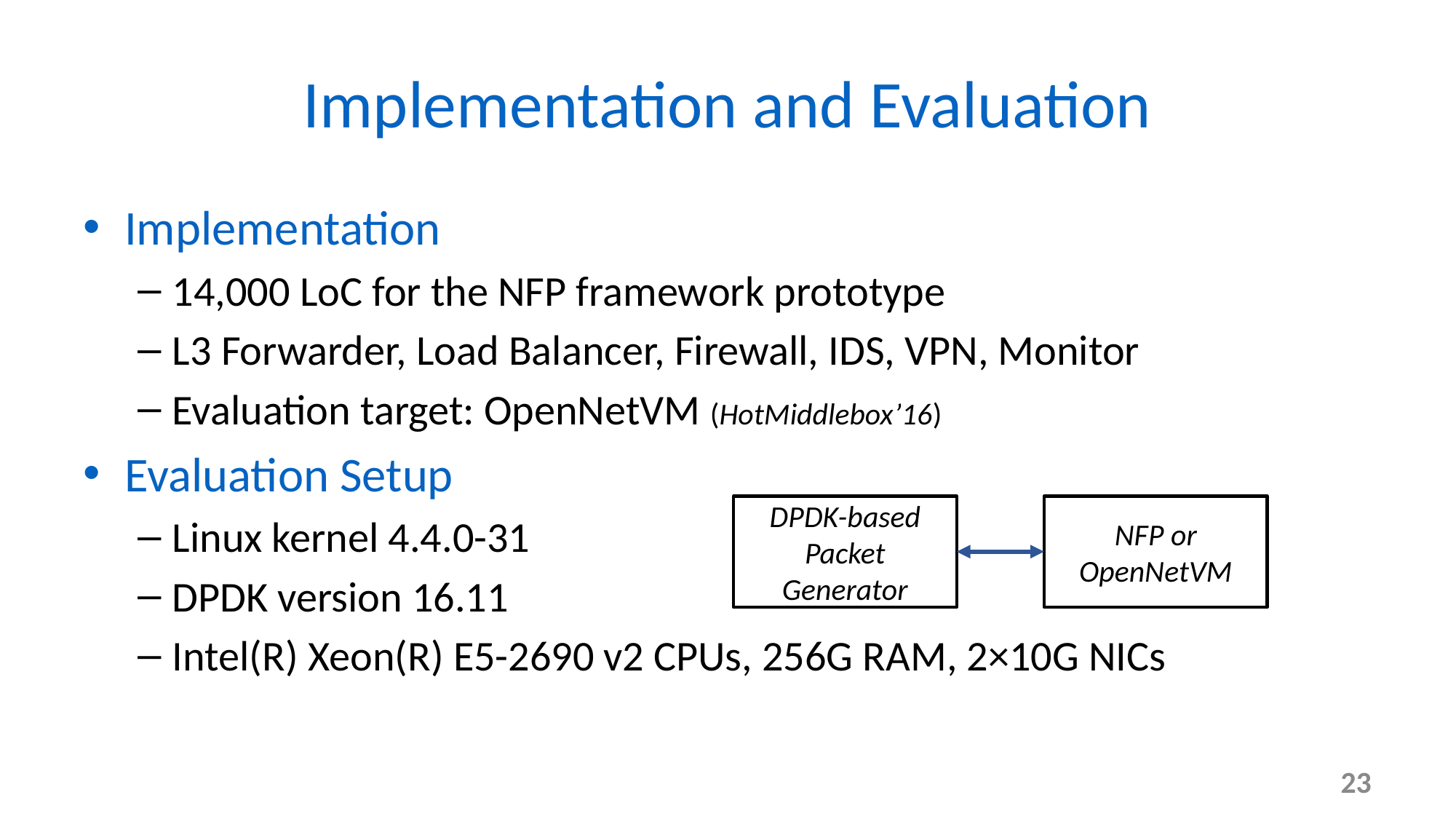

# Implementation and Evaluation
Implementation
14,000 LoC for the NFP framework prototype
L3 Forwarder, Load Balancer, Firewall, IDS, VPN, Monitor
Evaluation target: OpenNetVM (HotMiddlebox’16)
Evaluation Setup
Linux kernel 4.4.0-31
DPDK version 16.11
Intel(R) Xeon(R) E5-2690 v2 CPUs, 256G RAM, 2×10G NICs

DPDK-based Packet Generator
NFP or OpenNetVM
23